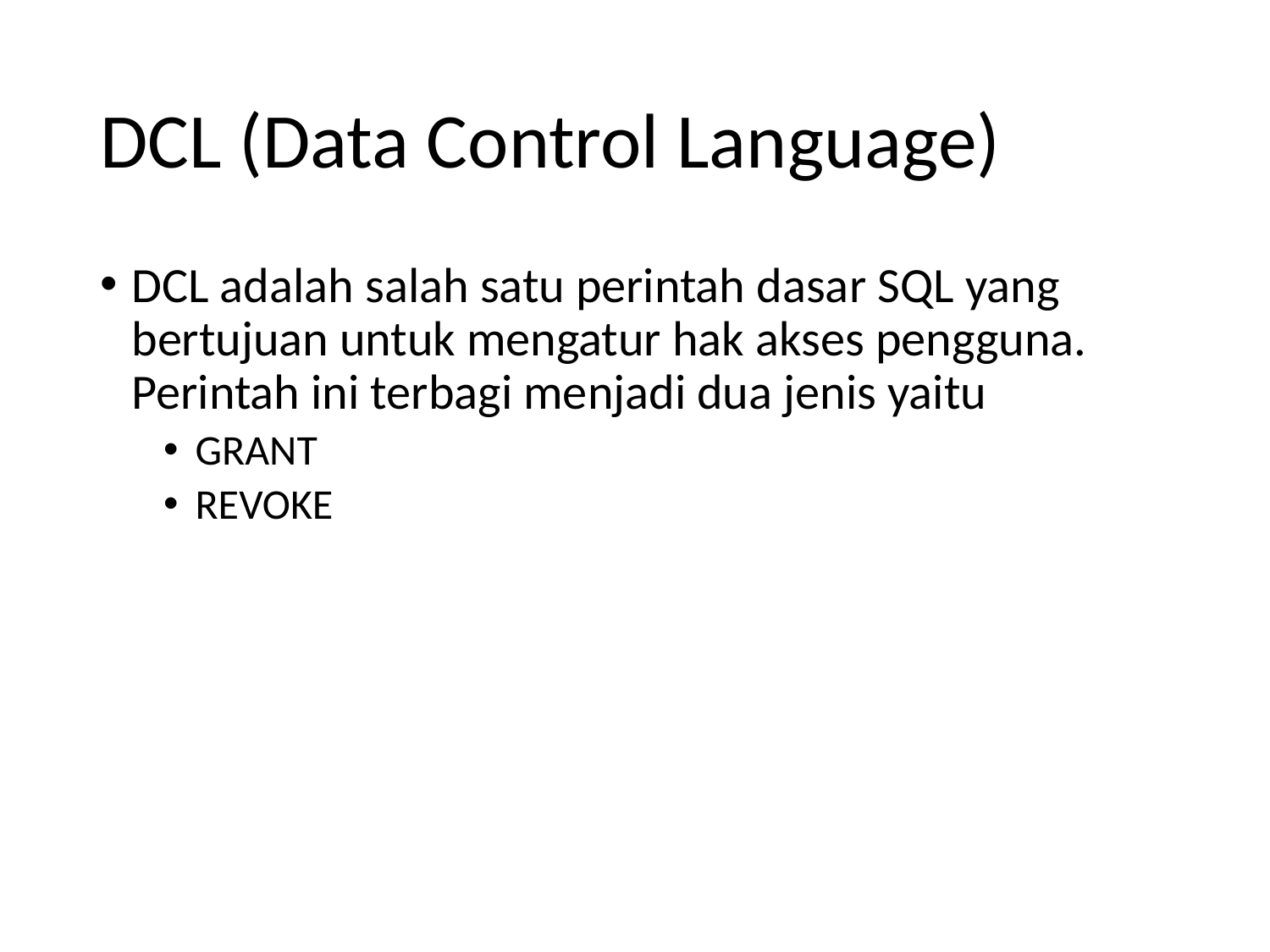

# DCL (Data Control Language)
DCL adalah salah satu perintah dasar SQL yang bertujuan untuk mengatur hak akses pengguna. Perintah ini terbagi menjadi dua jenis yaitu
GRANT
REVOKE